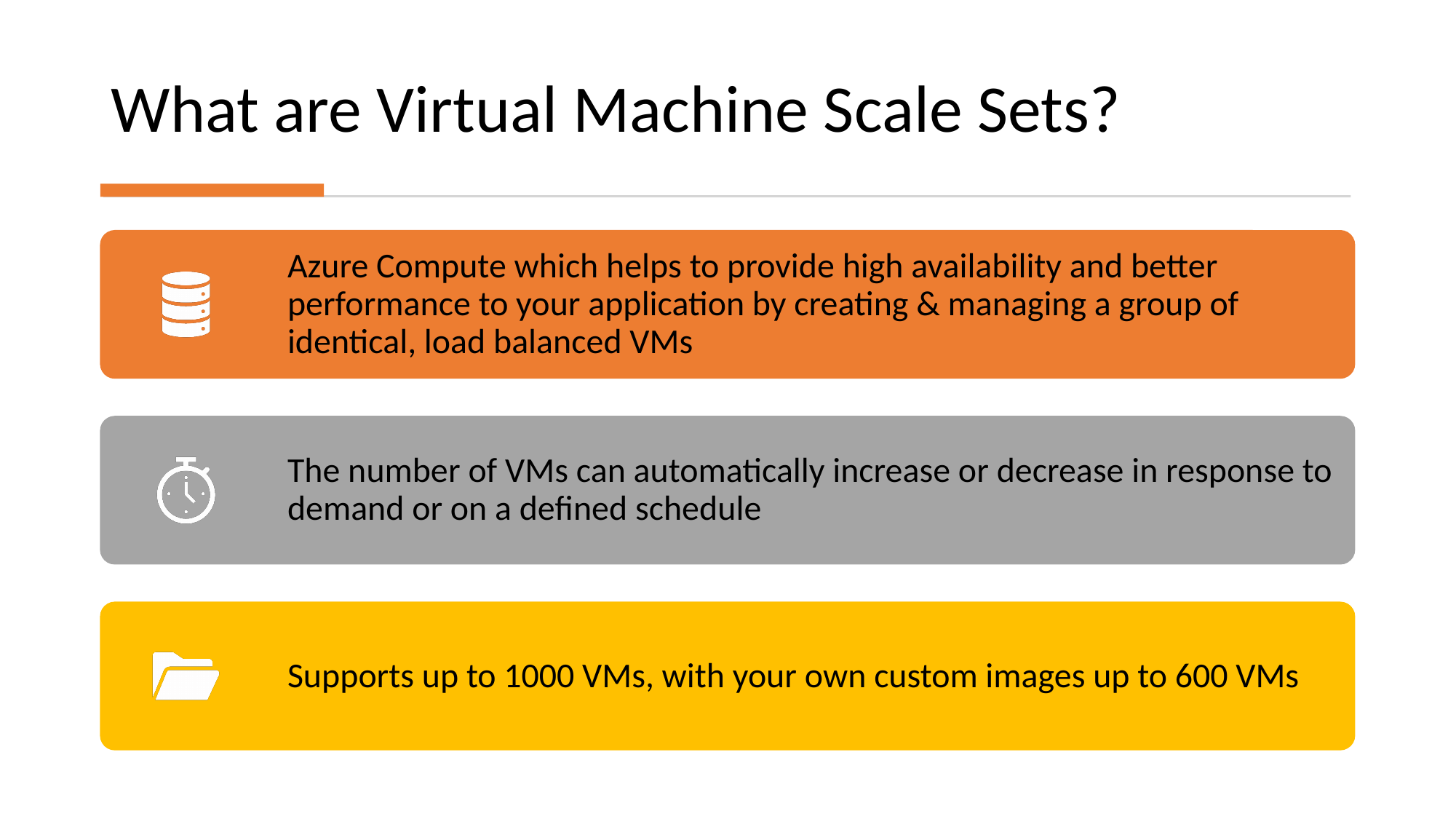

# What are Virtual Machine Scale Sets?

Azure Compute which helps to provide high availability and better performance to your application by creating & managing a group of identical, load balanced VMs
The number of VMs can automatically increase or decrease in response to demand or on a defined schedule
Supports up to 1000 VMs, with your own custom images up to 600 VMs